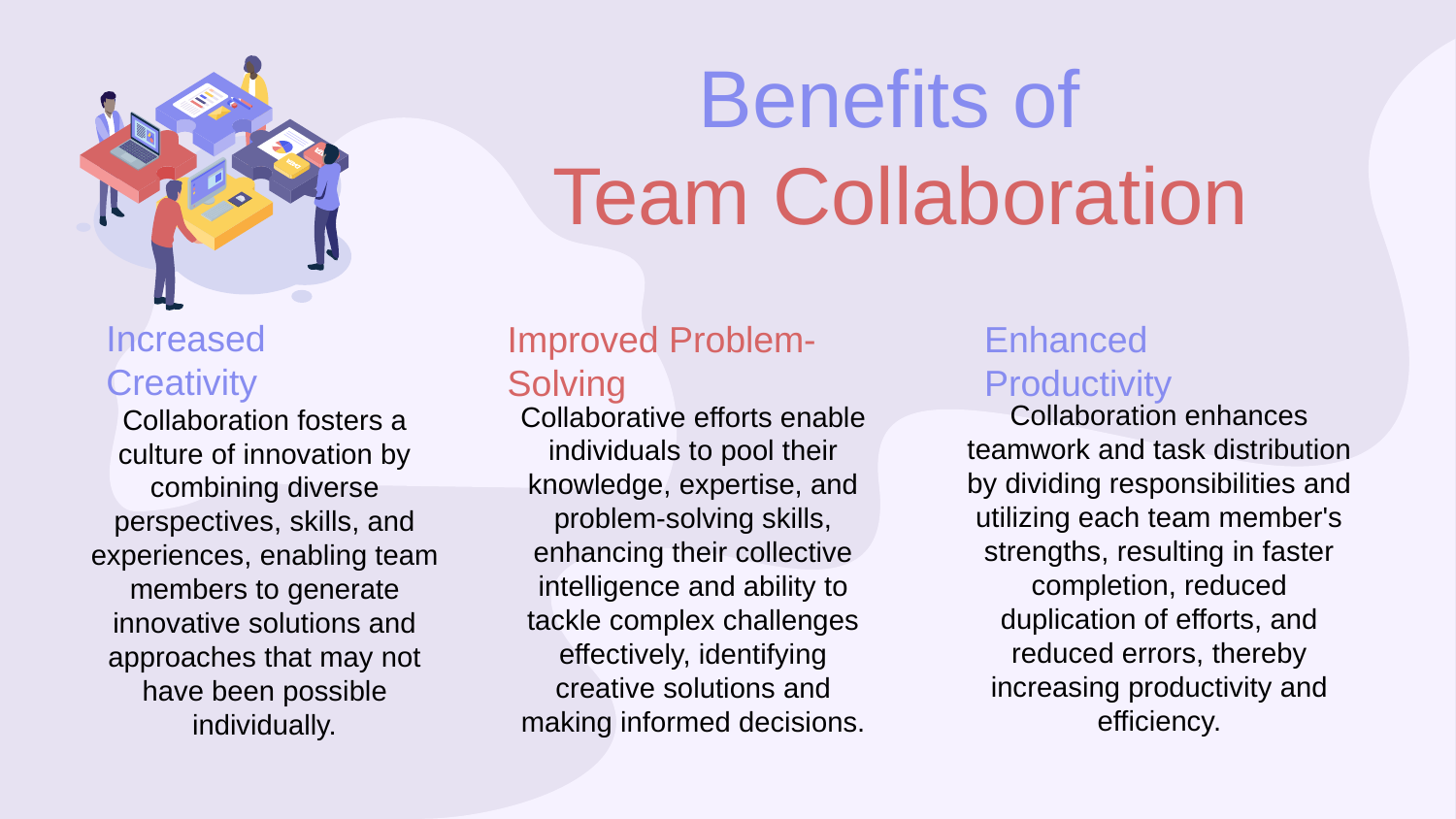

# Benefits of Team Collaboration

Increased Creativity
Enhanced Productivity
Improved Problem-Solving
Collaboration enhances teamwork and task distribution by dividing responsibilities and utilizing each team member's strengths, resulting in faster completion, reduced duplication of efforts, and reduced errors, thereby increasing productivity and efficiency.
Collaborative efforts enable individuals to pool their knowledge, expertise, and problem-solving skills, enhancing their collective intelligence and ability to tackle complex challenges effectively, identifying creative solutions and making informed decisions.
Collaboration fosters a culture of innovation by combining diverse perspectives, skills, and experiences, enabling team members to generate innovative solutions and approaches that may not have been possible individually.